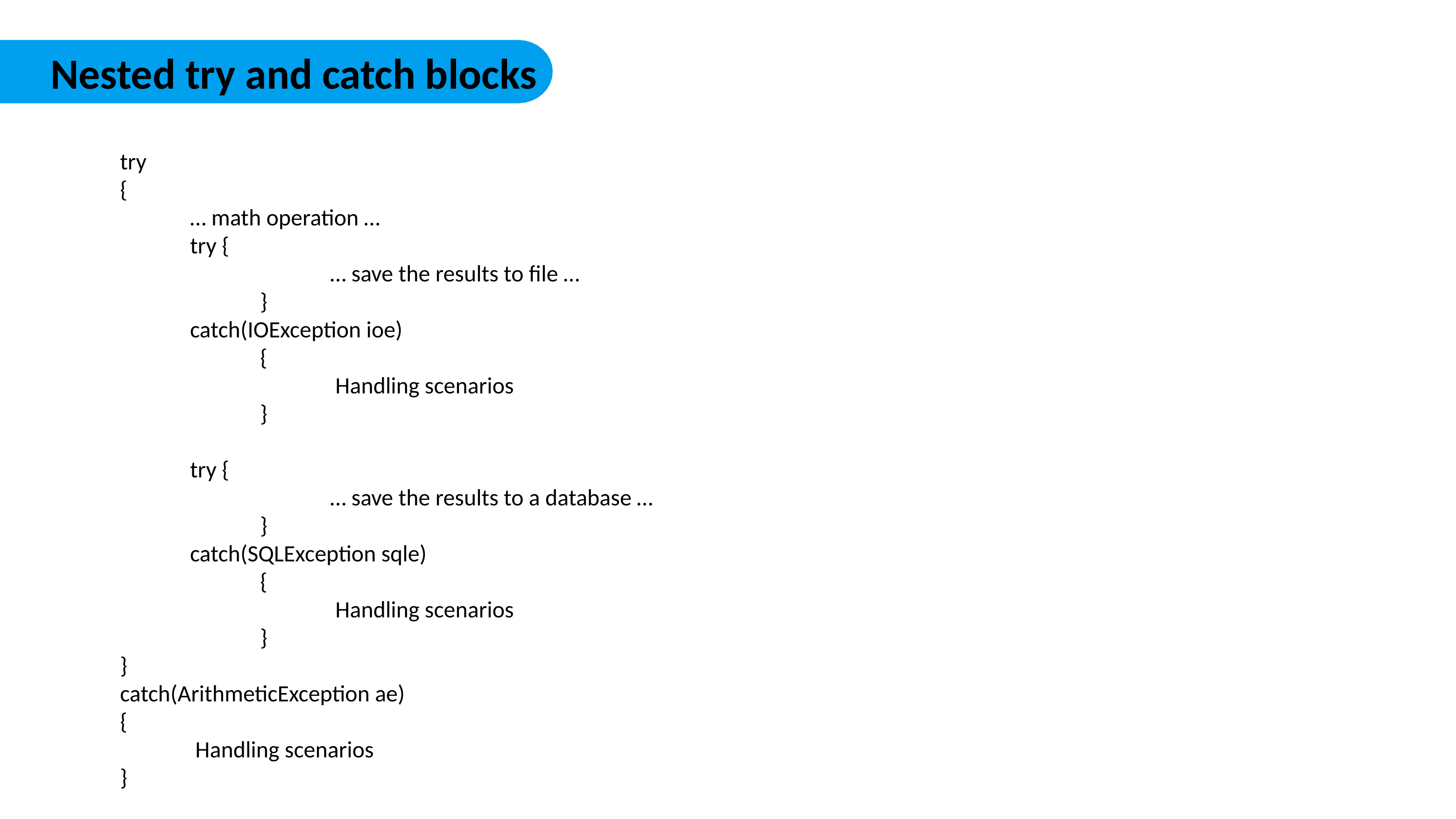

Nested try and catch blocks
try
{
	… math operation …
	try {
			… save the results to file …
		}
	catch(IOException ioe)
		{
			 Handling scenarios
		}

	try {
			… save the results to a database …
		}
	catch(SQLException sqle)
		{
			 Handling scenarios
		}
}
catch(ArithmeticException ae)
{
	 Handling scenarios
}